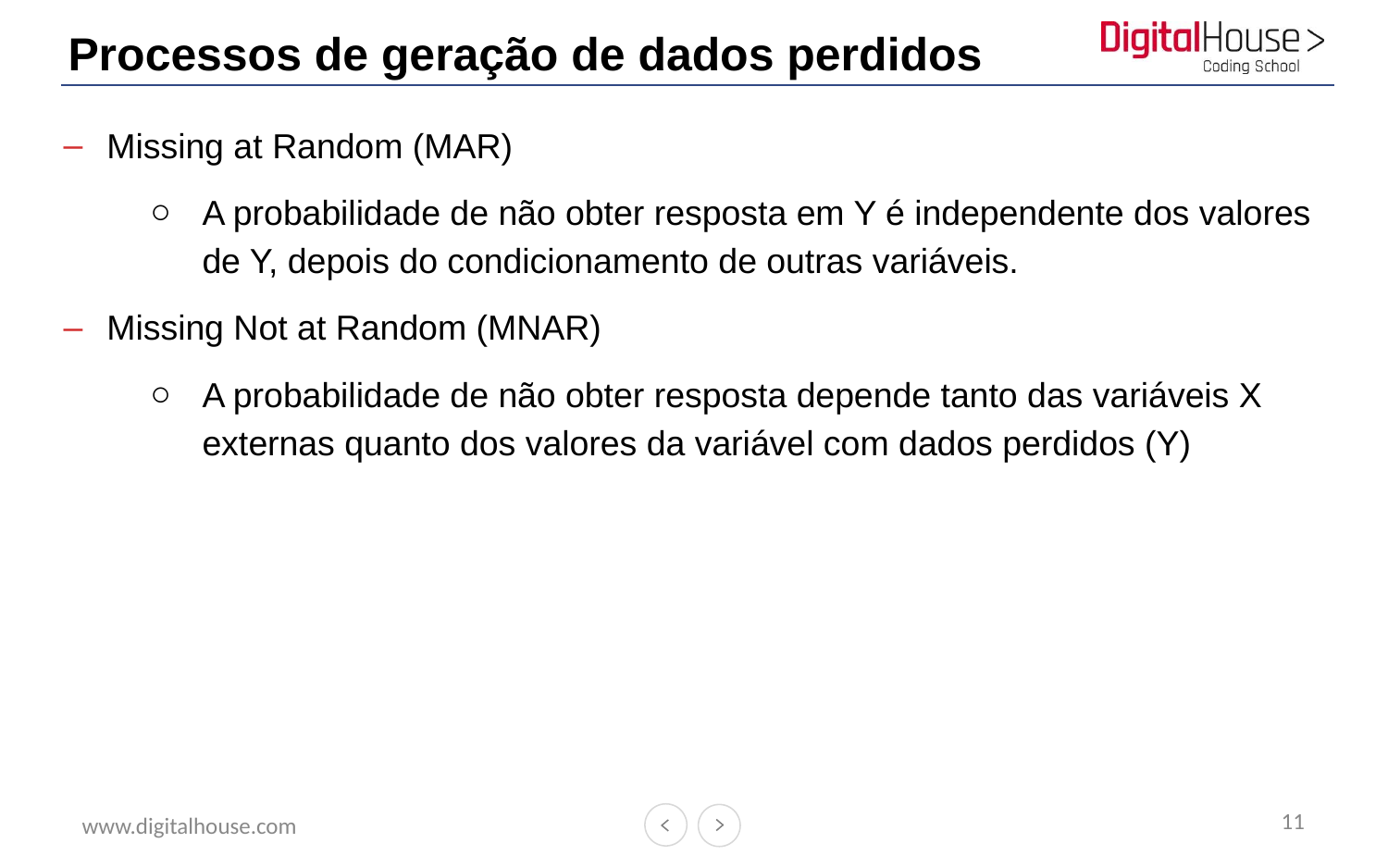

# Processos de geração de dados perdidos
Missing at Random (MAR)
A probabilidade de não obter resposta em Y é independente dos valores de Y, depois do condicionamento de outras variáveis.
Missing Not at Random (MNAR)
A probabilidade de não obter resposta depende tanto das variáveis X externas quanto dos valores da variável com dados perdidos (Y)

11